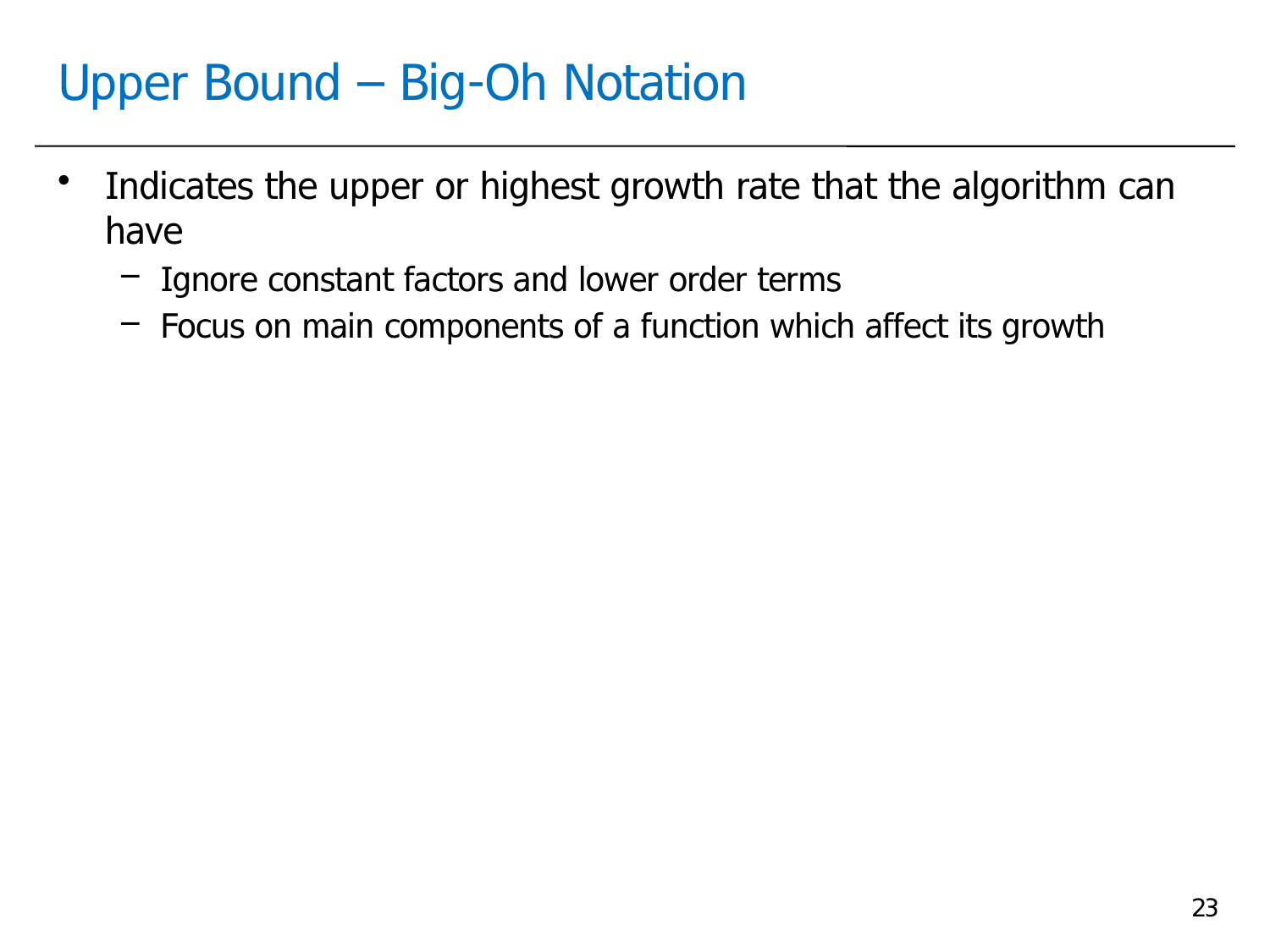

# Upper Bound – Big-Oh Notation
Indicates the upper or highest growth rate that the algorithm can have
Ignore constant factors and lower order terms
Focus on main components of a function which affect its growth

23